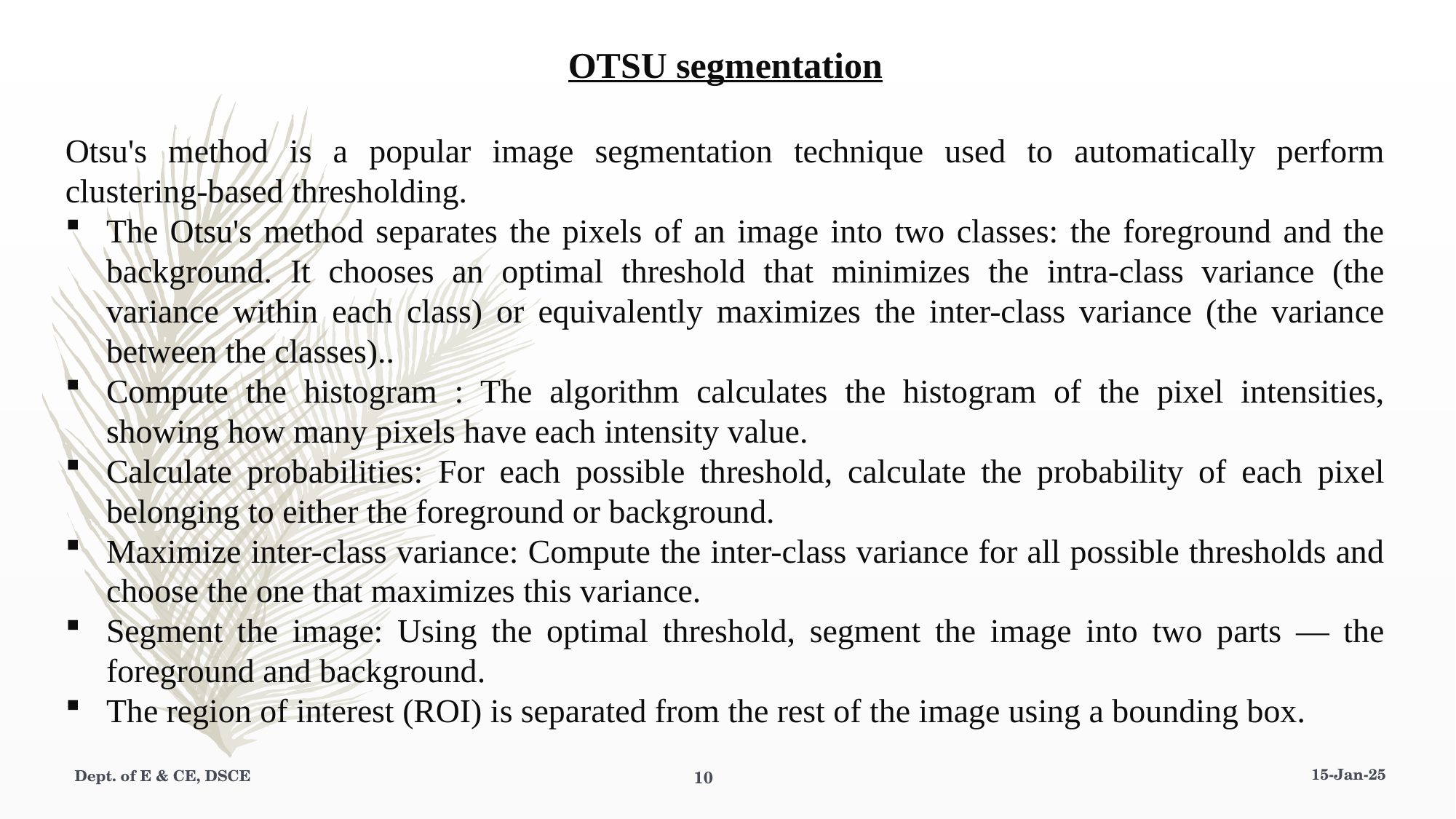

OTSU segmentation

Otsu's method is a popular image segmentation technique used to automatically perform clustering-based thresholding.
The Otsu's method separates the pixels of an image into two classes: the foreground and the background. It chooses an optimal threshold that minimizes the intra-class variance (the variance within each class) or equivalently maximizes the inter-class variance (the variance between the classes)..
Compute the histogram : The algorithm calculates the histogram of the pixel intensities, showing how many pixels have each intensity value.
Calculate probabilities: For each possible threshold, calculate the probability of each pixel belonging to either the foreground or background.
Maximize inter-class variance: Compute the inter-class variance for all possible thresholds and choose the one that maximizes this variance.
Segment the image: Using the optimal threshold, segment the image into two parts — the foreground and background.
The region of interest (ROI) is separated from the rest of the image using a bounding box.
Dept. of E & CE, DSCE
10
15-Jan-25